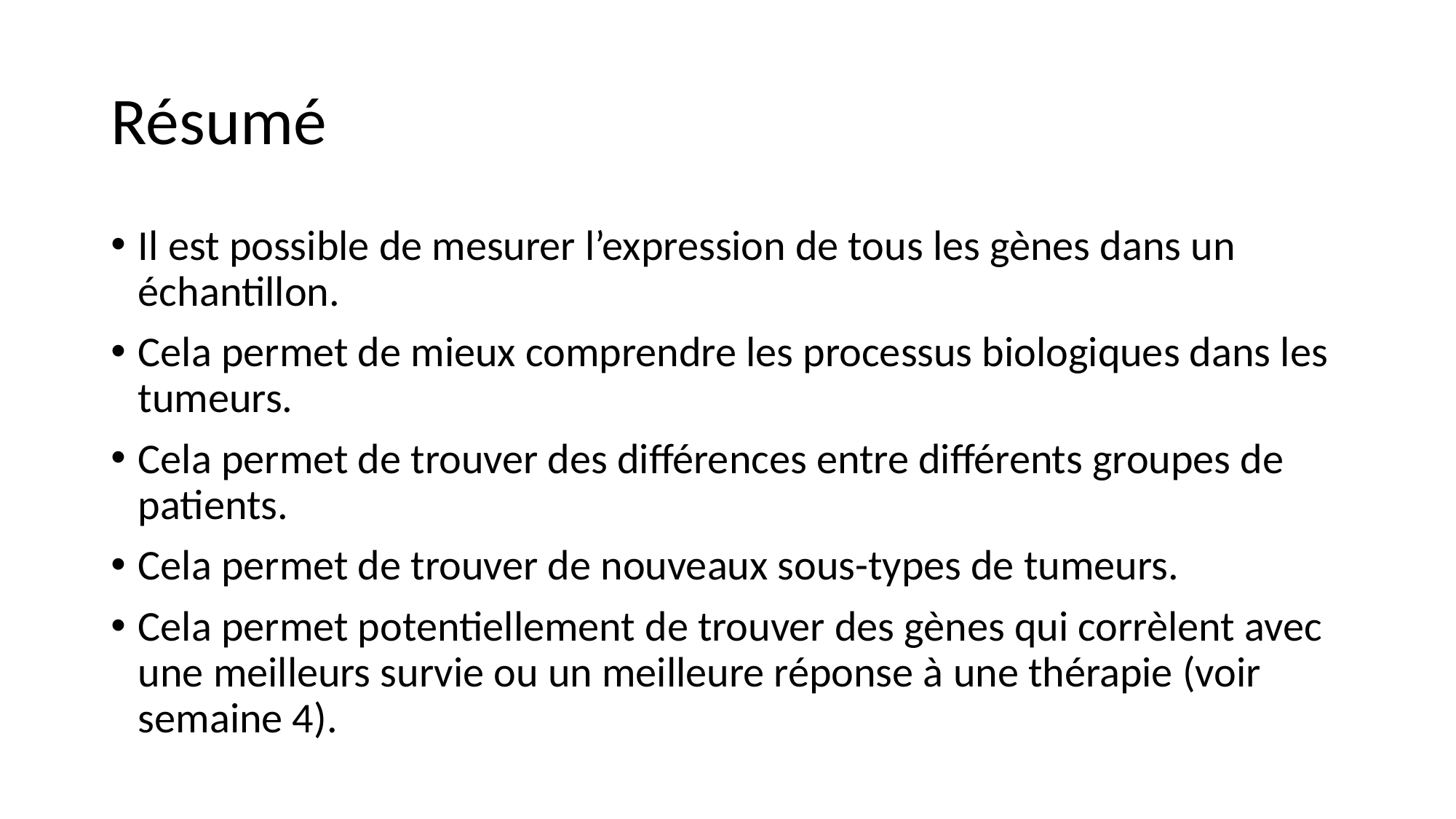

# Résumé
Il est possible de mesurer l’expression de tous les gènes dans un échantillon.
Cela permet de mieux comprendre les processus biologiques dans les tumeurs.
Cela permet de trouver des différences entre différents groupes de patients.
Cela permet de trouver de nouveaux sous-types de tumeurs.
Cela permet potentiellement de trouver des gènes qui corrèlent avec une meilleurs survie ou un meilleure réponse à une thérapie (voir semaine 4).